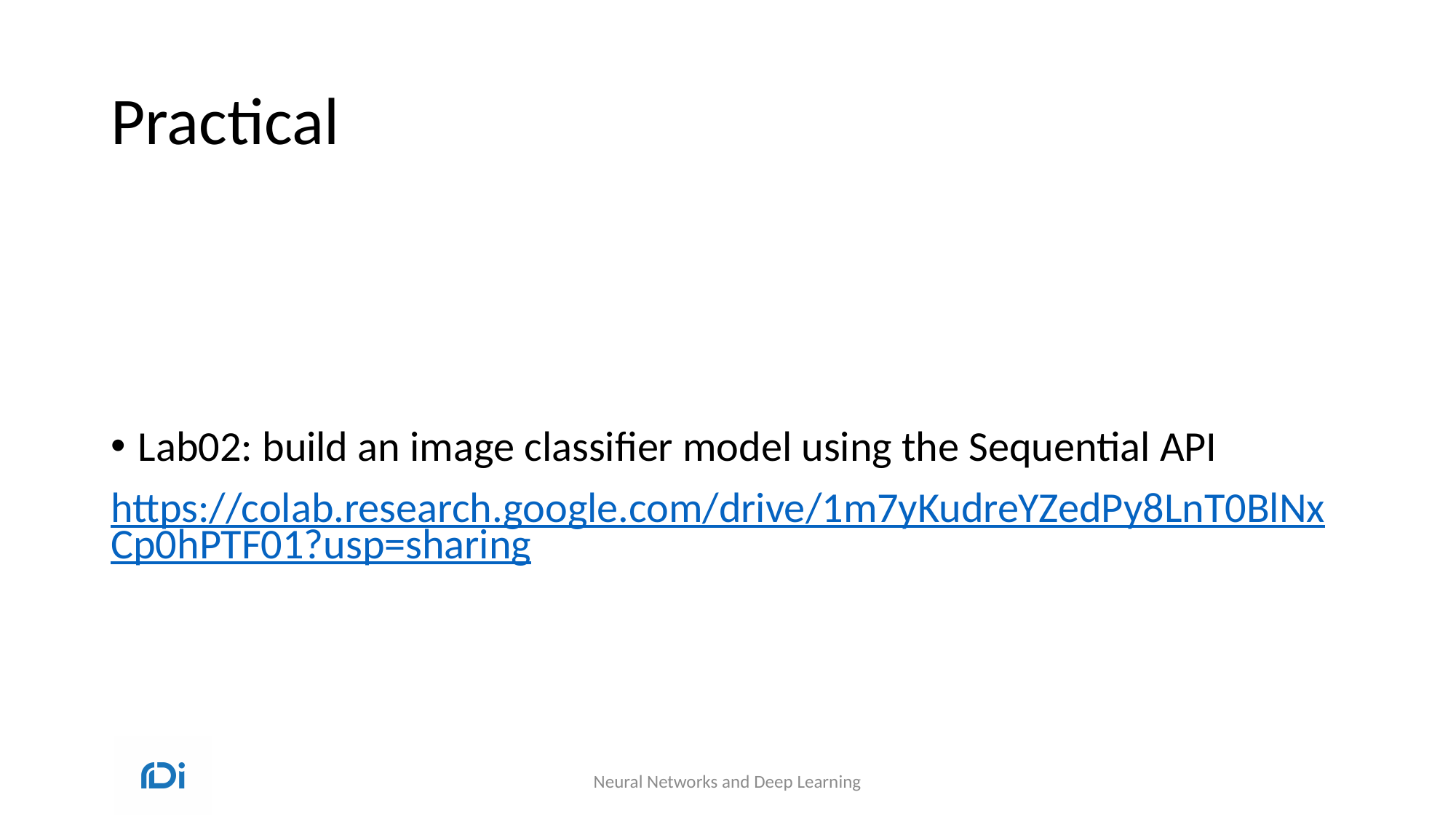

# Practical
Lab02: build an image classifier model using the Sequential API
https://colab.research.google.com/drive/1m7yKudreYZedPy8LnT0BlNxCp0hPTF01?usp=sharing
Neural Networks and Deep Learning
61